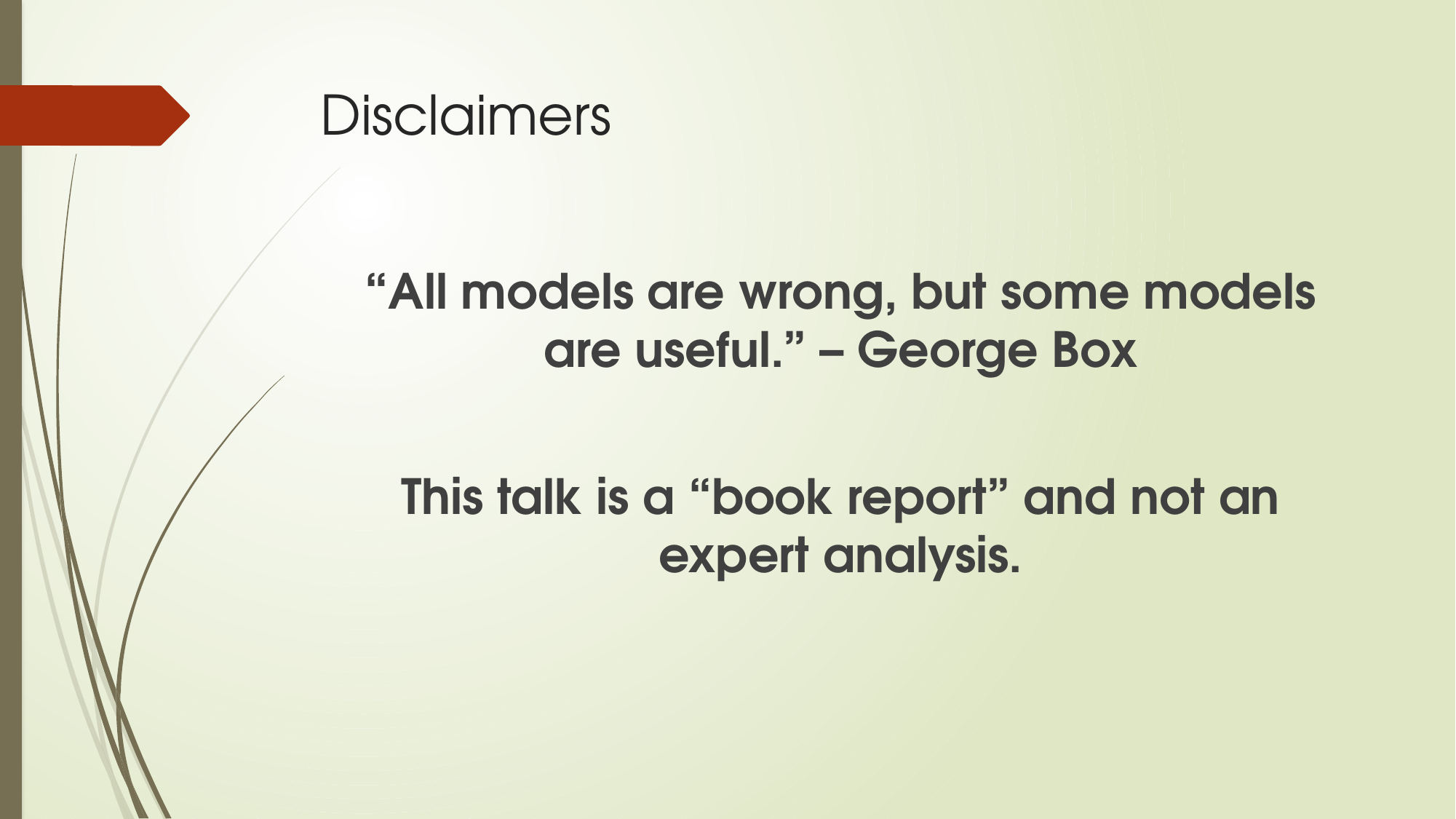

# Disclaimers
“All models are wrong, but some models are useful.” – George Box

This talk is a “book report” and not an expert analysis.